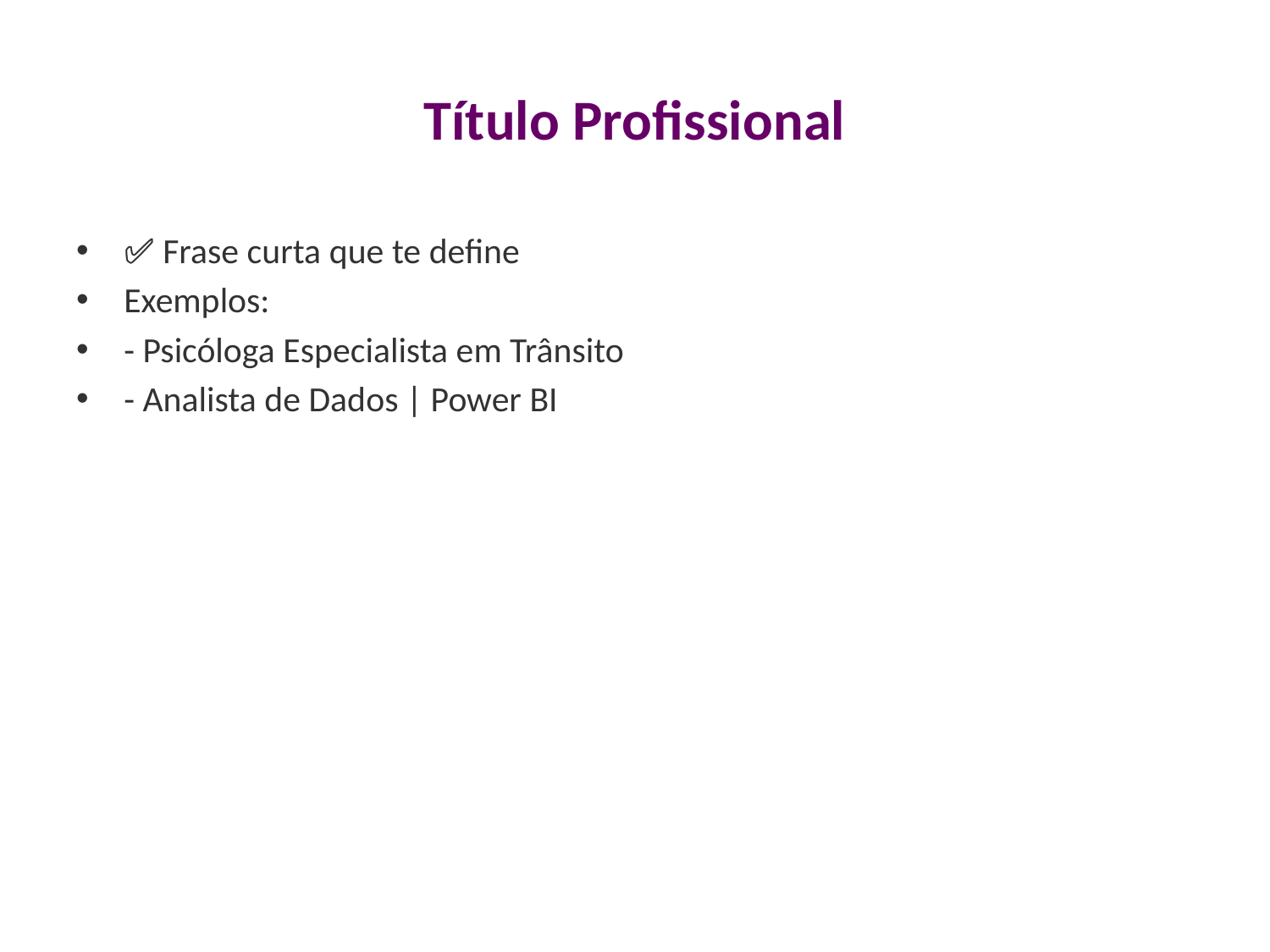

# Título Profissional
✅ Frase curta que te define
Exemplos:
- Psicóloga Especialista em Trânsito
- Analista de Dados | Power BI